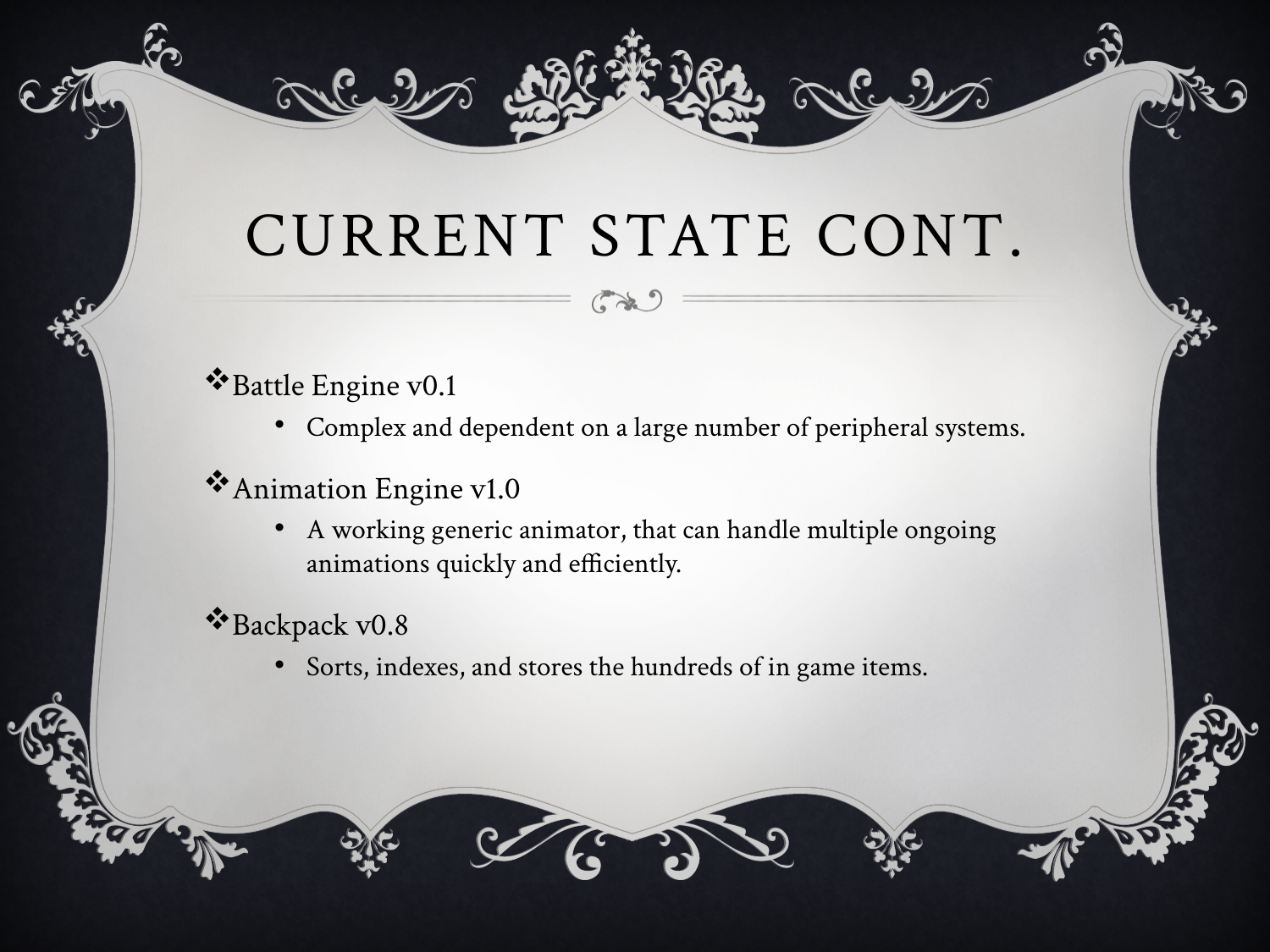

# Current State Cont.
Battle Engine v0.1
Complex and dependent on a large number of peripheral systems.
Animation Engine v1.0
A working generic animator, that can handle multiple ongoing animations quickly and efficiently.
Backpack v0.8
Sorts, indexes, and stores the hundreds of in game items.